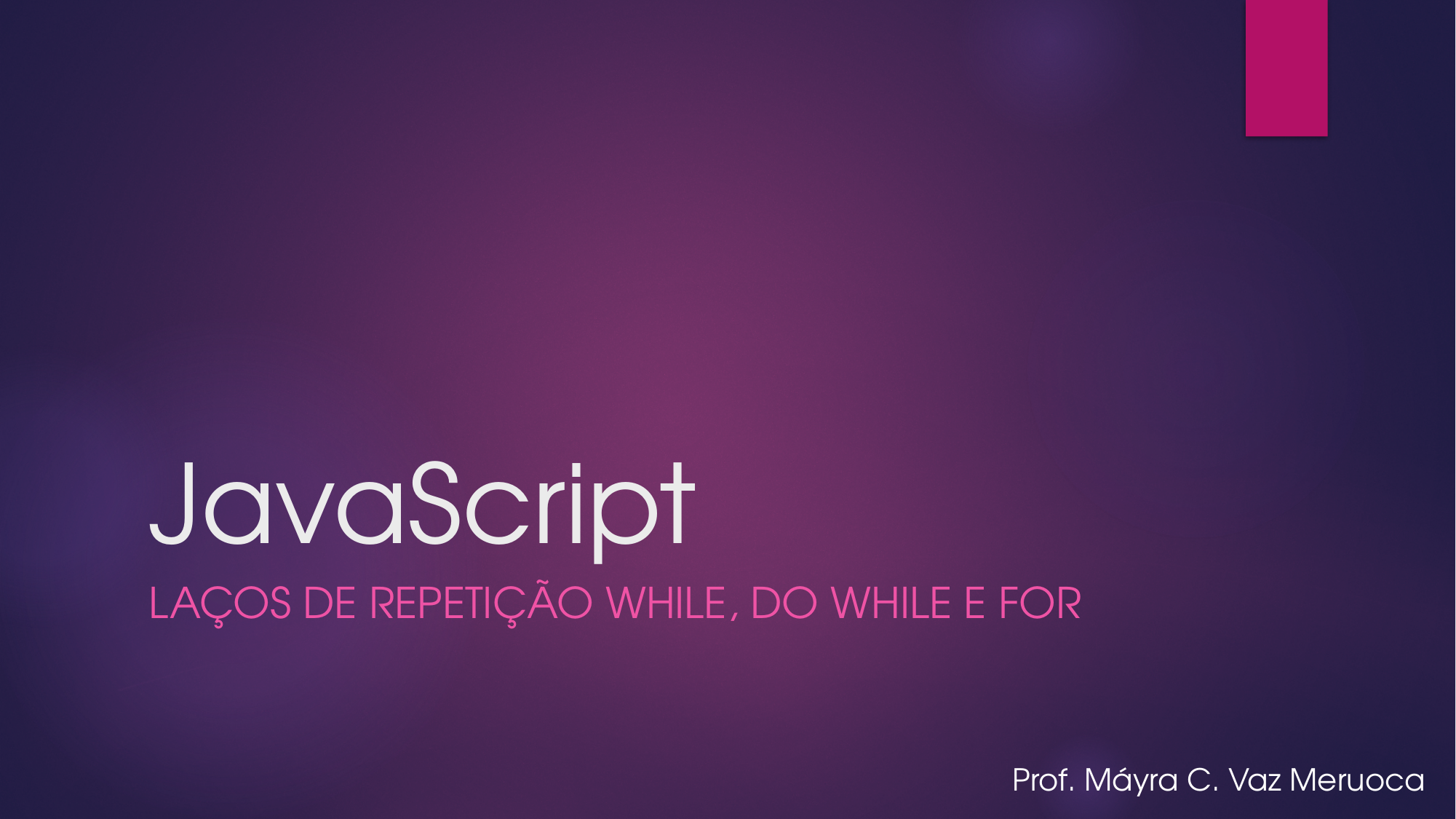

# JavaScript
Laços de repetição while, do while e for
Prof. Máyra C. Vaz Meruoca